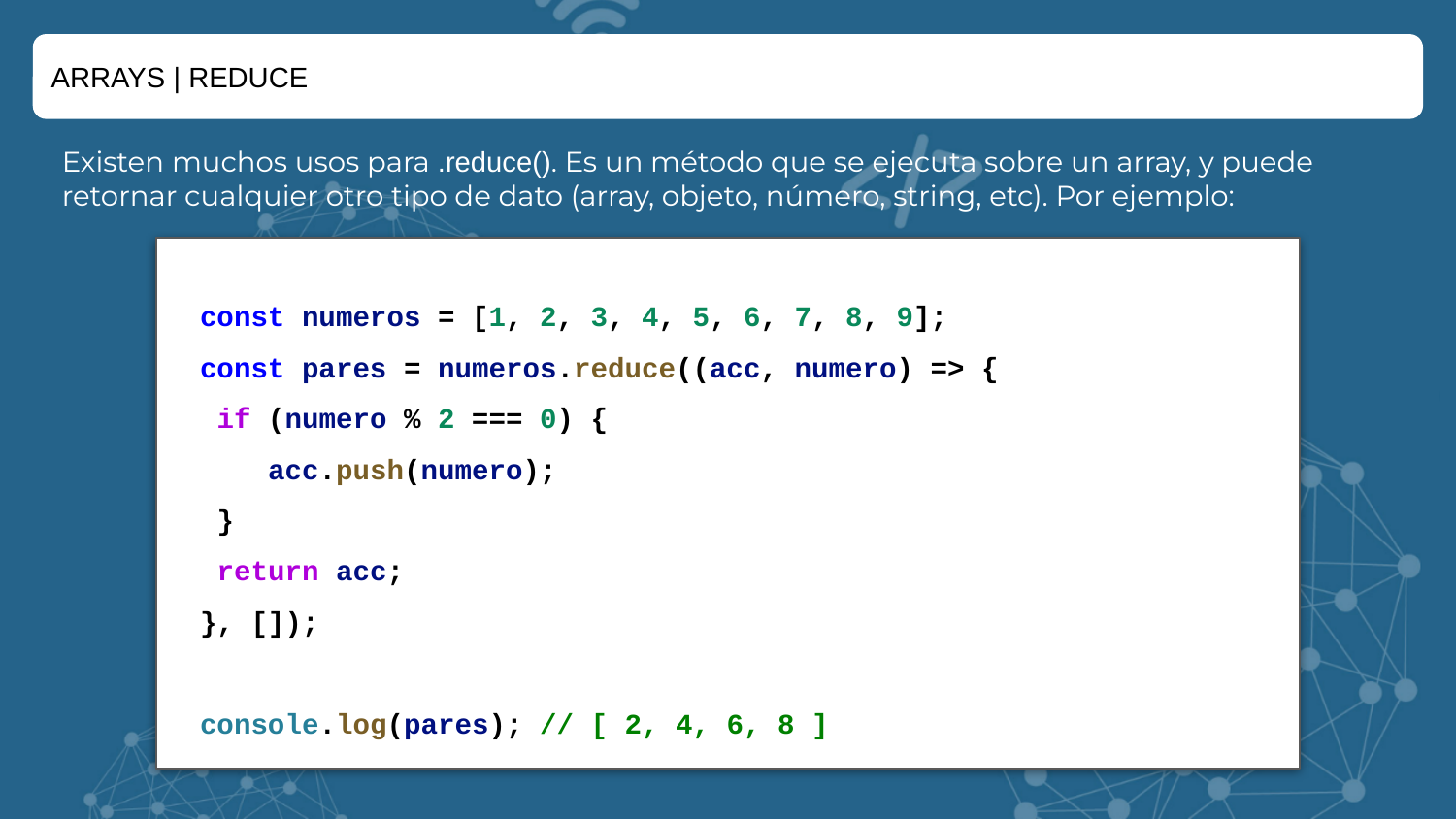

ARRAYS | REDUCE
Existen muchos usos para .reduce(). Es un método que se ejecuta sobre un array, y puede retornar cualquier otro tipo de dato (array, objeto, número, string, etc). Por ejemplo:

const numeros = [1, 2, 3, 4, 5, 6, 7, 8, 9];
const pares = numeros.reduce((acc, numero) => {
 if (numero % 2 === 0) {
    acc.push(numero);
 }
 return acc;
}, []);

console.log(pares); // [ 2, 4, 6, 8 ]